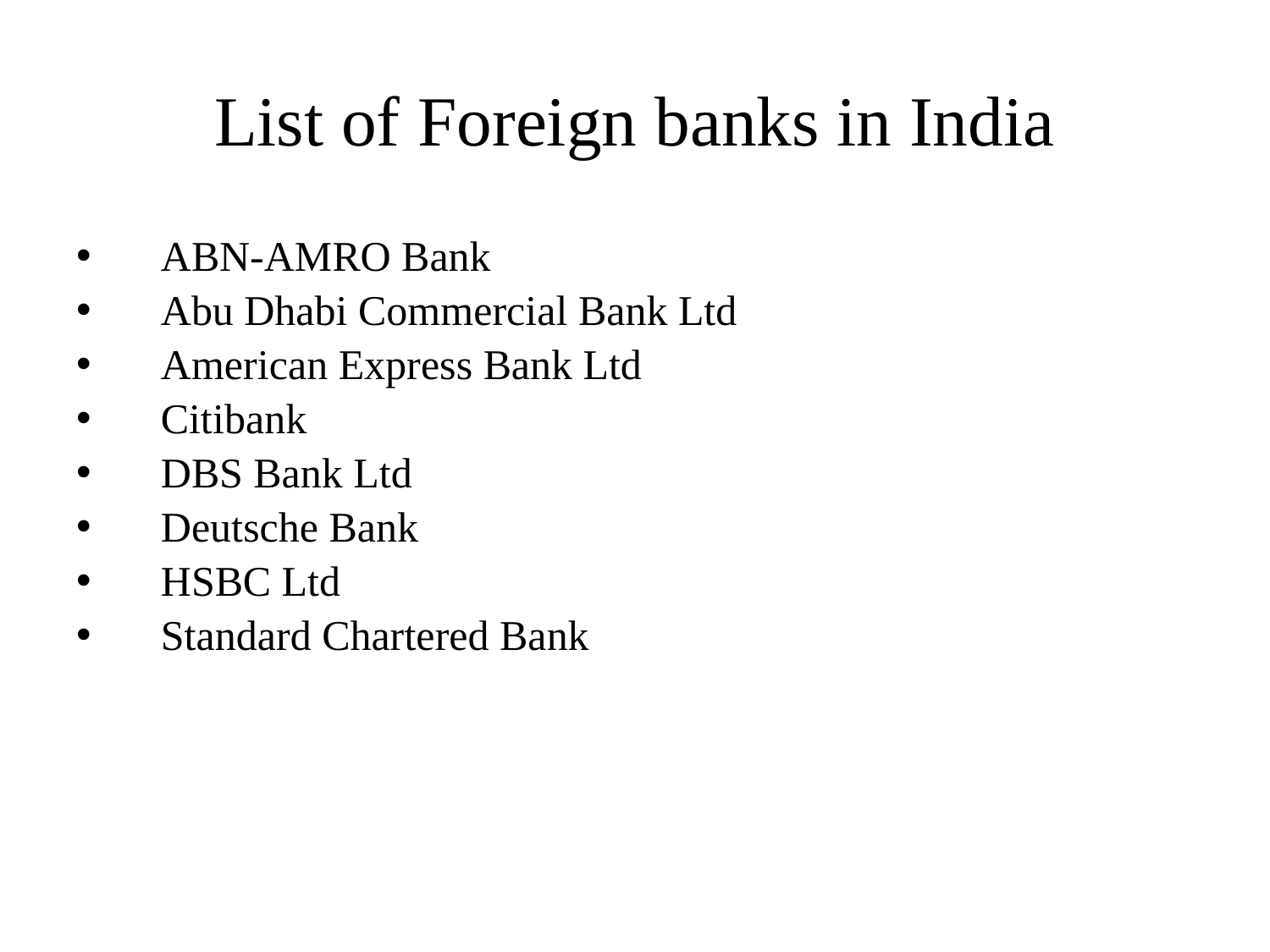

# List of Foreign banks in India

ABN-AMRO Bank
Abu Dhabi Commercial Bank Ltd
American Express Bank Ltd
Citibank
DBS Bank Ltd
Deutsche Bank
HSBC Ltd
Standard Chartered Bank